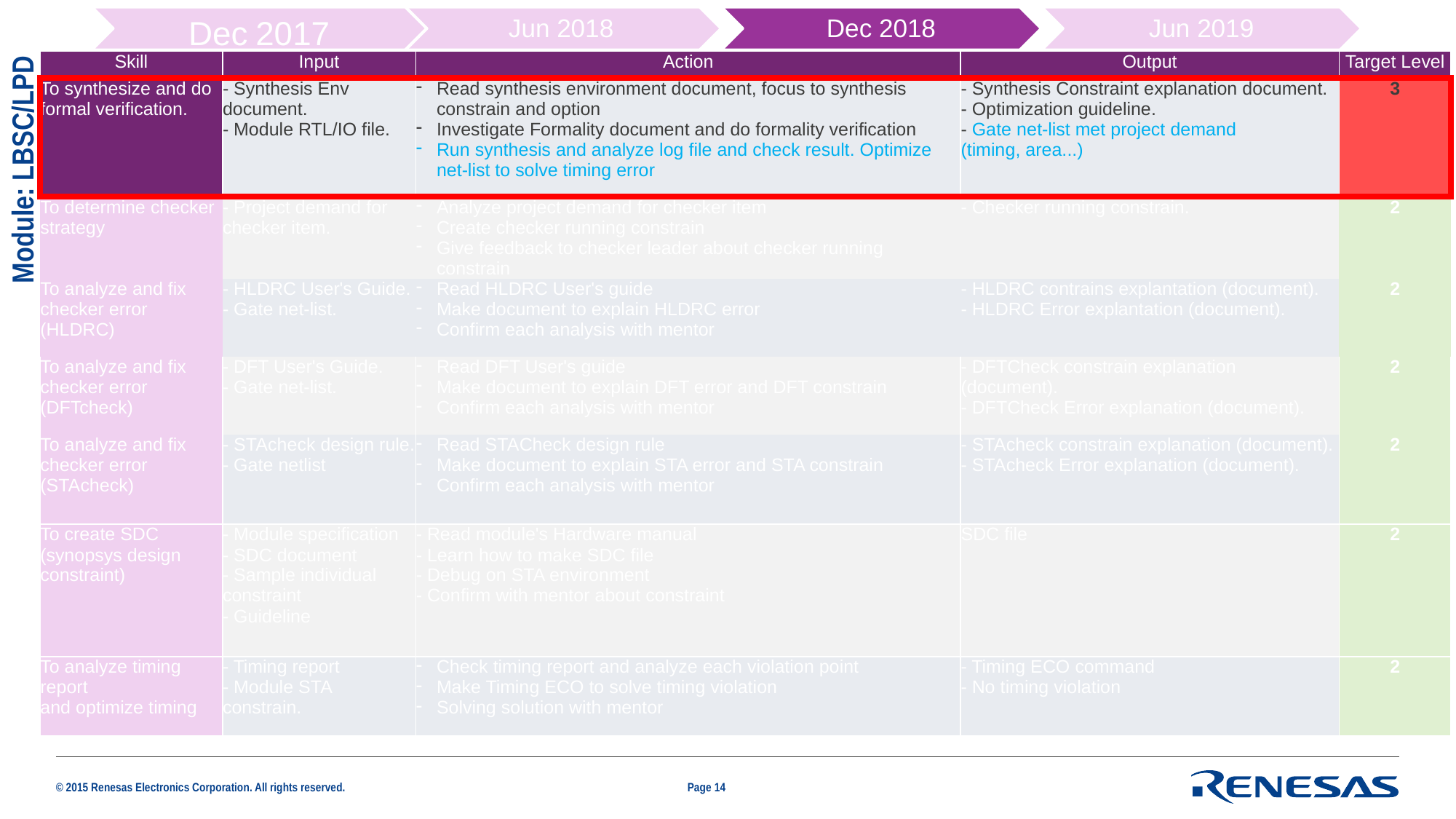

Dec 2017
Jun 2018
Dec 2018
Jun 2019
| Skill | Input | Action | Output | Target Level |
| --- | --- | --- | --- | --- |
| To synthesize and do formal verification. | - Synthesis Env document. - Module RTL/IO file. | Read synthesis environment document, focus to synthesis constrain and option Investigate Formality document and do formality verification Run synthesis and analyze log file and check result. Optimize net-list to solve timing error | - Synthesis Constraint explanation document. - Optimization guideline. - Gate net-list met project demand (timing, area...) | 3 |
| To determine checker strategy | - Project demand for checker item. | Analyze project demand for checker item Create checker running constrain Give feedback to checker leader about checker running constrain | - Checker running constrain. | 2 |
| To analyze and fix checker error (HLDRC) | - HLDRC User's Guide. - Gate net-list. | Read HLDRC User's guide Make document to explain HLDRC error Confirm each analysis with mentor | - HLDRC contrains explantation (document). - HLDRC Error explantation (document). | 2 |
| To analyze and fix checker error (DFTcheck) | - DFT User's Guide. - Gate net-list. | Read DFT User's guide Make document to explain DFT error and DFT constrain Confirm each analysis with mentor | - DFTCheck constrain explanation (document). - DFTCheck Error explanation (document). | 2 |
| To analyze and fix checker error (STAcheck) | - STAcheck design rule. - Gate netlist | Read STACheck design rule Make document to explain STA error and STA constrain Confirm each analysis with mentor | - STAcheck constrain explanation (document). - STAcheck Error explanation (document). | 2 |
| To create SDC (synopsys design constraint) | - Module specification - SDC document - Sample individual constraint - Guideline | - Read module's Hardware manual - Learn how to make SDC file - Debug on STA environment - Confirm with mentor about constraint | SDC file | 2 |
| To analyze timing report and optimize timing | - Timing report - Module STA constrain. | Check timing report and analyze each violation point Make Timing ECO to solve timing violation Solving solution with mentor | - Timing ECO command - No timing violation | 2 |
Module: LBSC/LPD

Page 14